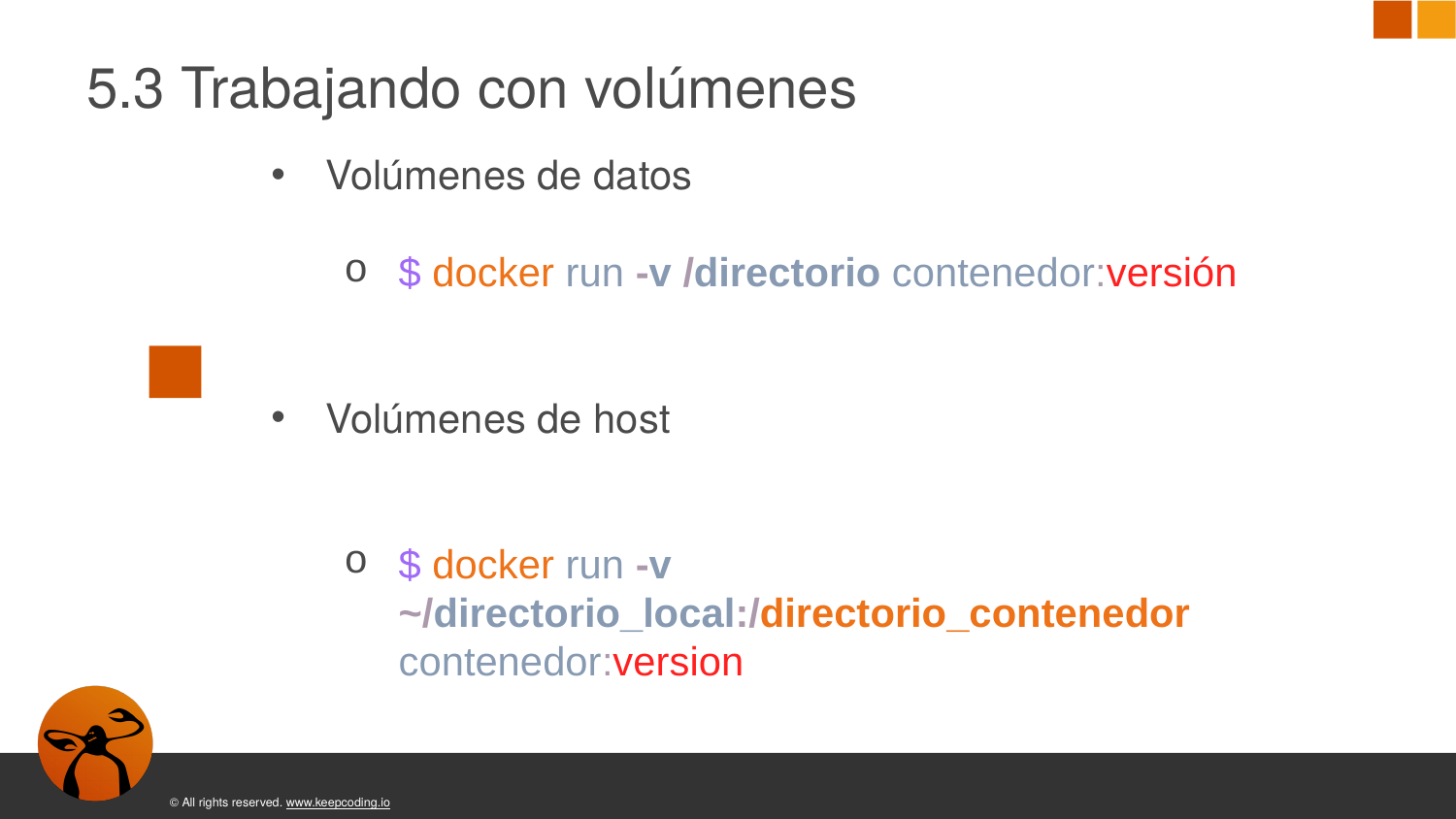

5.3 Trabajando con volúmenes

Volúmenes de datos

$ docker run -v /directorio contenedor:versión

Volúmenes de host

$ docker run -v ~/directorio_local:/directorio_contenedor contenedor:version